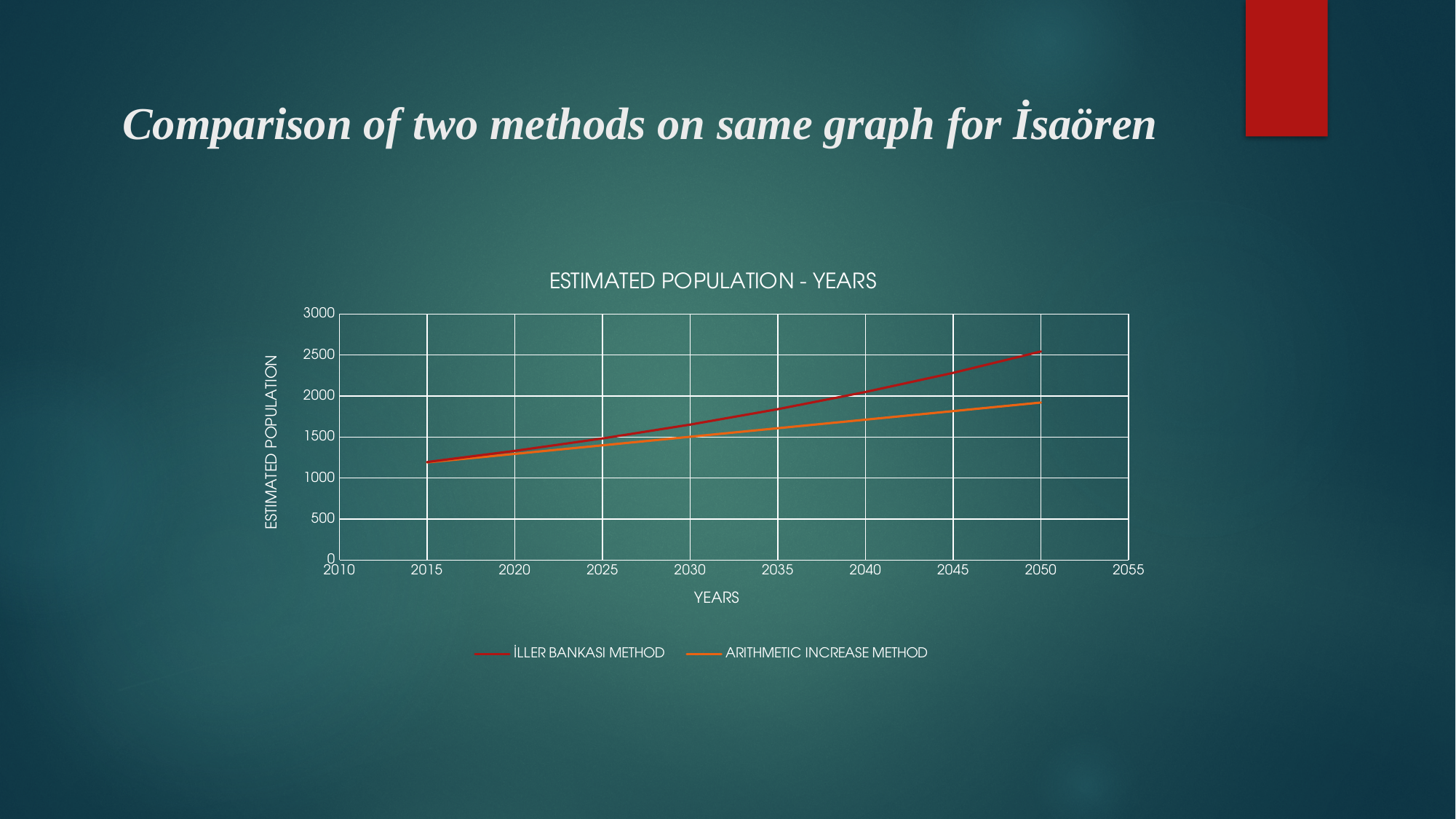

# Comparison of two methods on same graph for İsaören

### Chart: ESTIMATED POPULATION - YEARS

| Category |  |  |
|---|---|---|